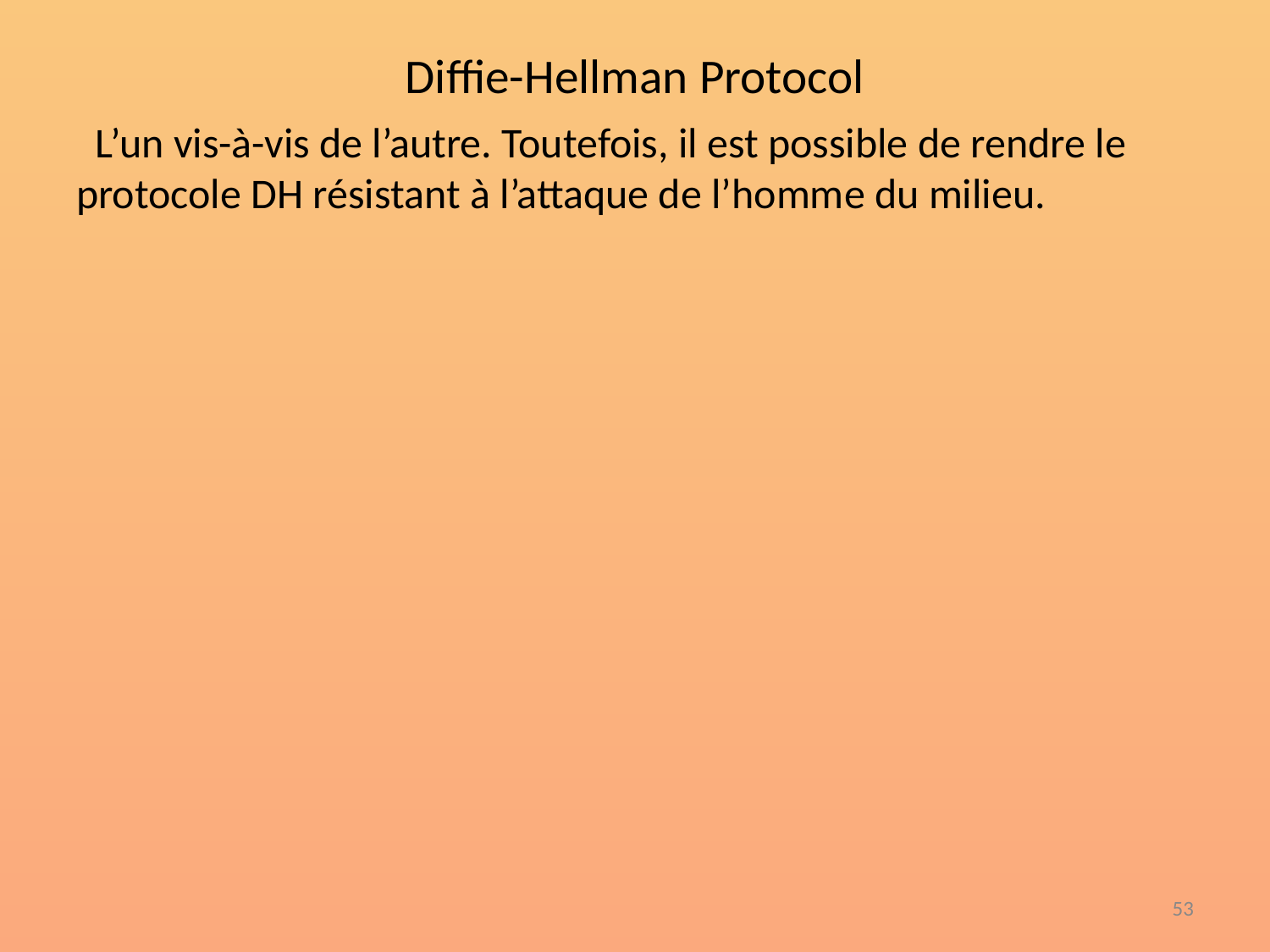

# Diffie-Hellman Protocol
  L’un vis-à-vis de l’autre. Toutefois, il est possible de rendre le protocole DH résistant à l’attaque de l’homme du milieu.
53